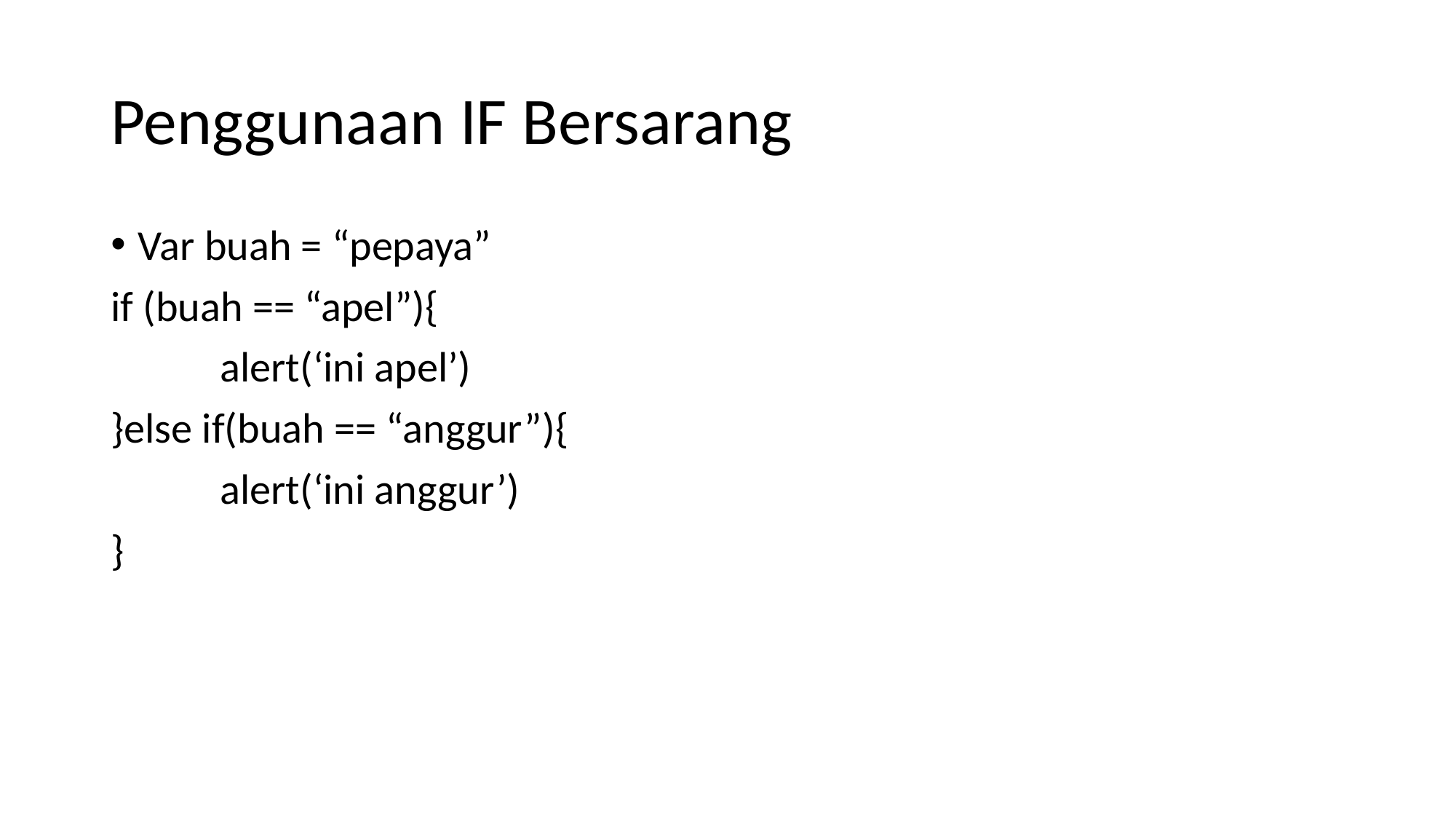

# Penggunaan IF Bersarang
Var buah = “pepaya”
if (buah == “apel”){
	alert(‘ini apel’)
}else if(buah == “anggur”){
	alert(‘ini anggur’)
}